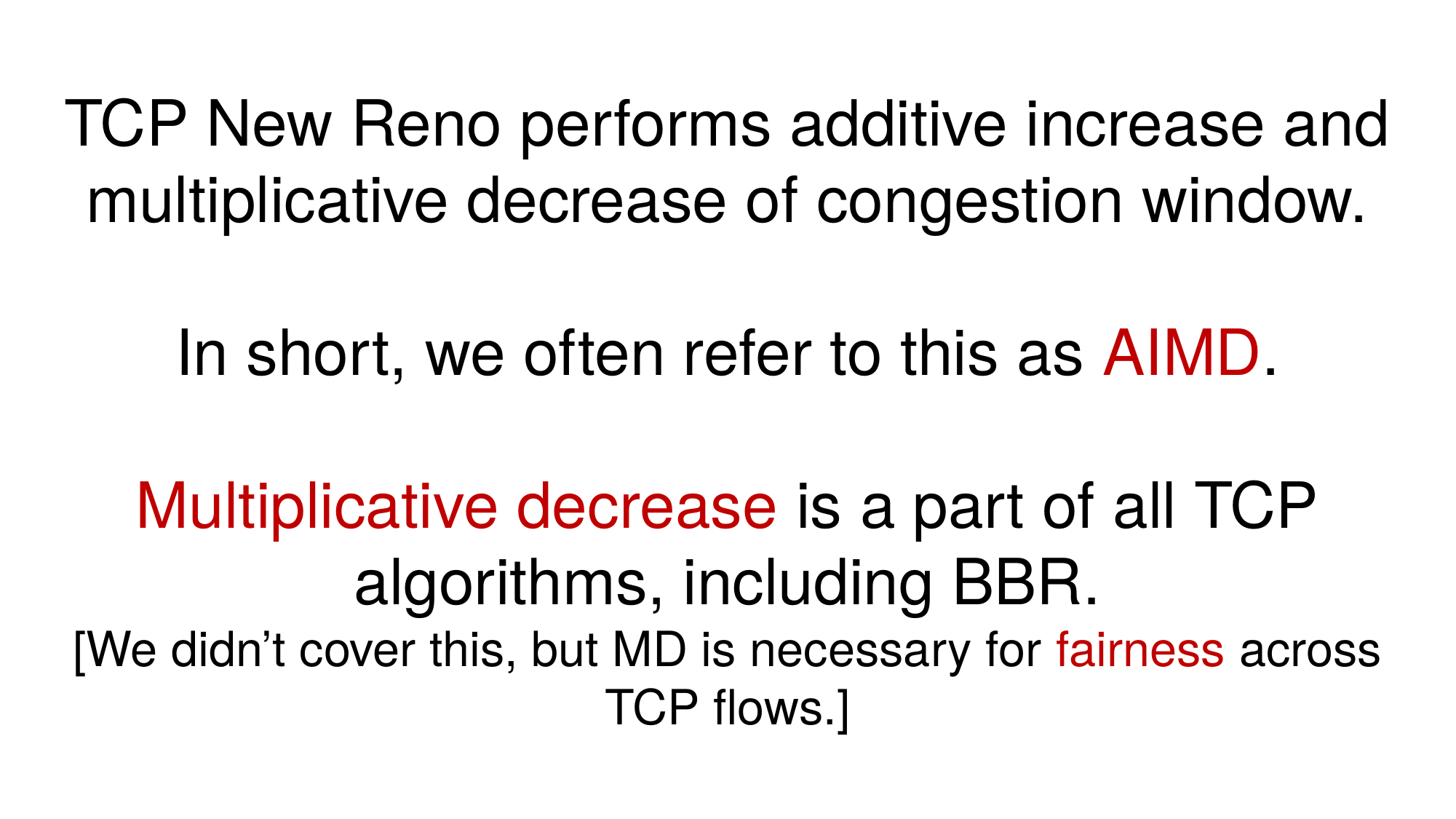

TCP New Reno performs additive increase and multiplicative decrease of congestion window.

In short, we often refer to this as AIMD.

Multiplicative decrease is a part of all TCP algorithms, including BBR.
[We didn’t cover this, but MD is necessary for fairness across TCP flows.]